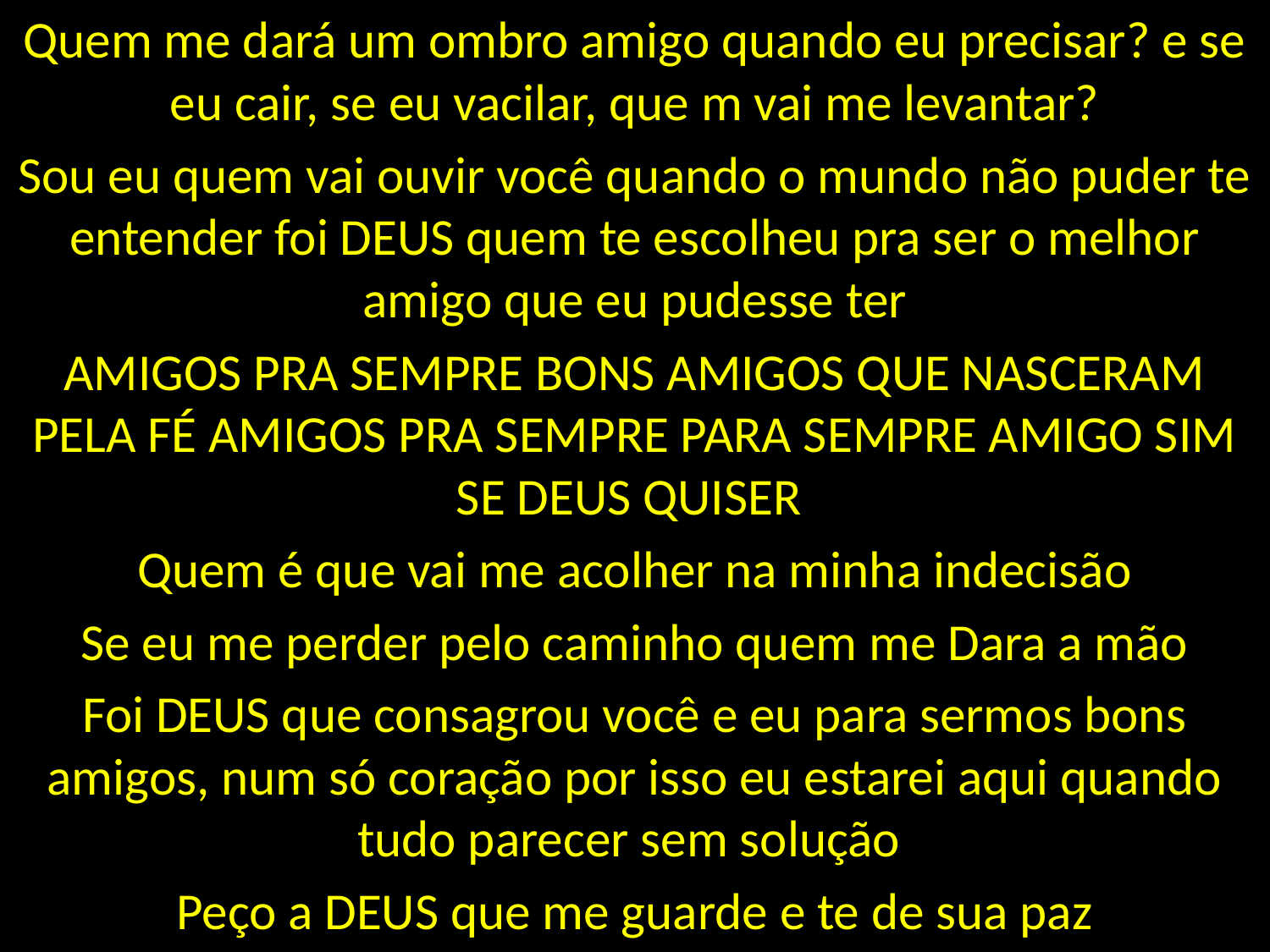

Quem me dará um ombro amigo quando eu precisar? e se eu cair, se eu vacilar, que m vai me levantar?
Sou eu quem vai ouvir você quando o mundo não puder te entender foi DEUS quem te escolheu pra ser o melhor amigo que eu pudesse ter
AMIGOS PRA SEMPRE BONS AMIGOS QUE NASCERAM PELA FÉ AMIGOS PRA SEMPRE PARA SEMPRE AMIGO SIM SE DEUS QUISER
Quem é que vai me acolher na minha indecisão
Se eu me perder pelo caminho quem me Dara a mão
Foi DEUS que consagrou você e eu para sermos bons amigos, num só coração por isso eu estarei aqui quando tudo parecer sem solução
Peço a DEUS que me guarde e te de sua paz